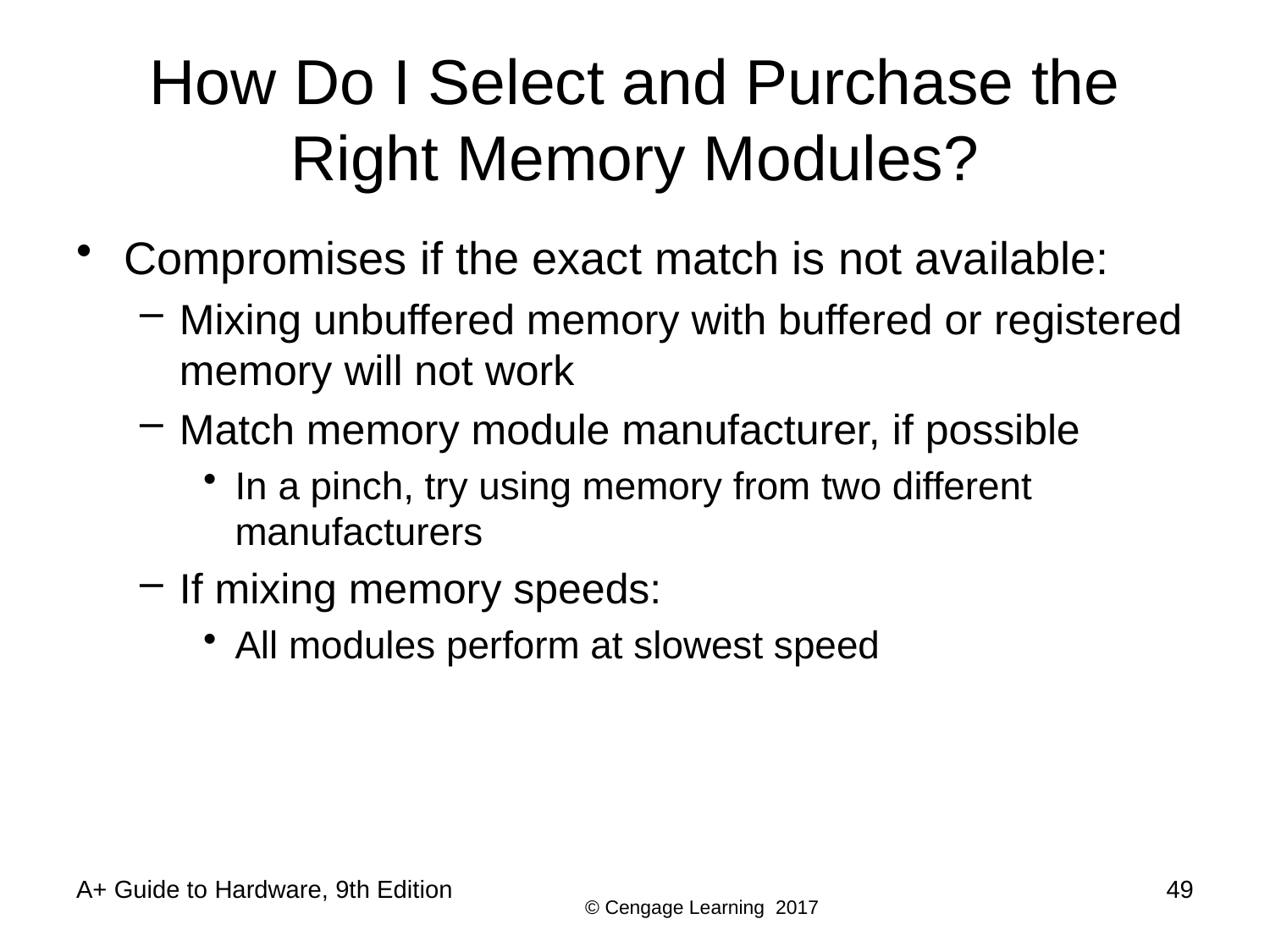

# How Do I Select and Purchase the Right Memory Modules?
Compromises if the exact match is not available:
Mixing unbuffered memory with buffered or registered memory will not work
Match memory module manufacturer, if possible
In a pinch, try using memory from two different manufacturers
If mixing memory speeds:
All modules perform at slowest speed

A+ Guide to Hardware, 9th Edition
49